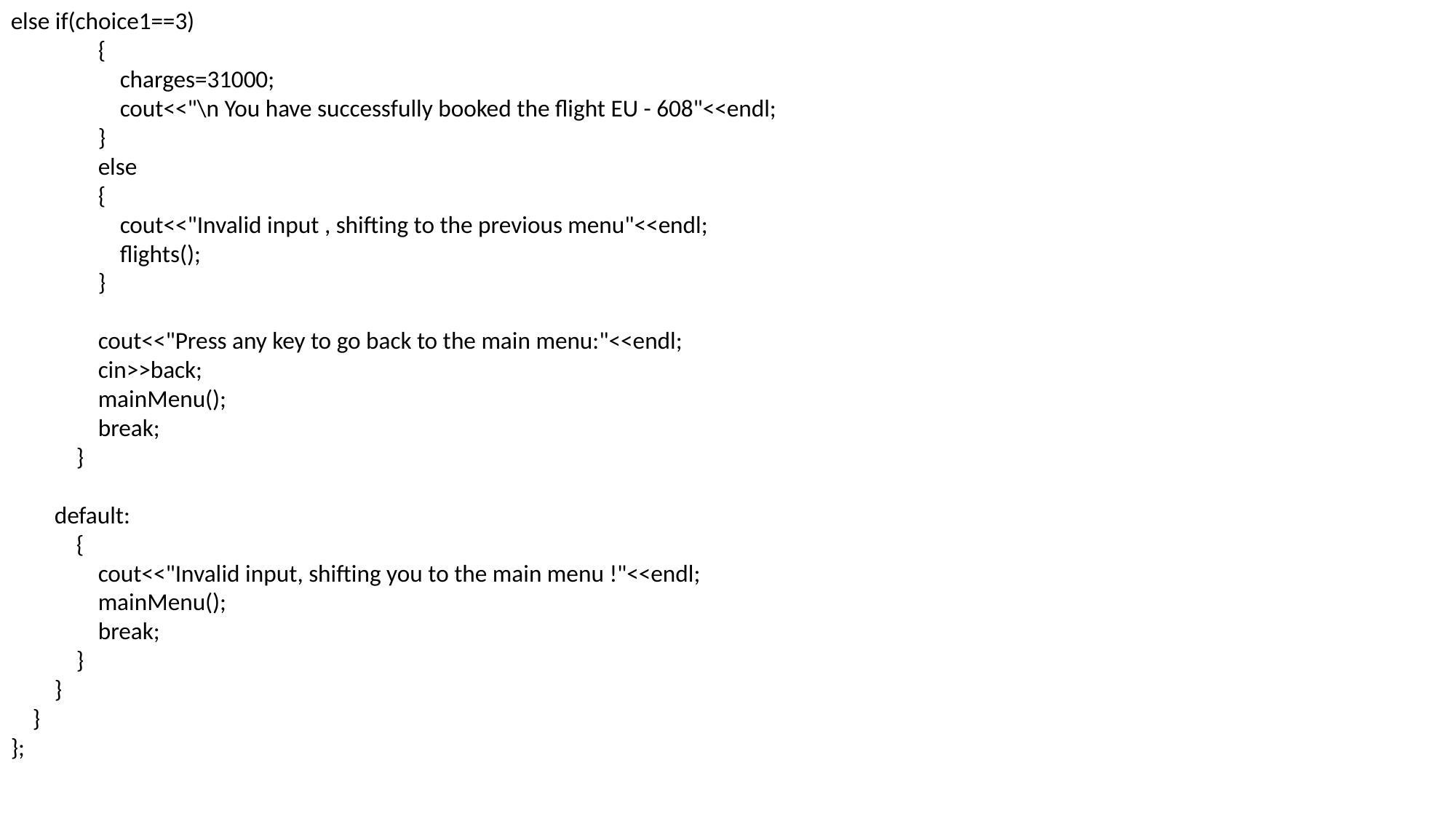

else if(choice1==3)
                {
                    charges=31000;
                    cout<<"\n You have successfully booked the flight EU - 608"<<endl;
                }
                else
                {
                    cout<<"Invalid input , shifting to the previous menu"<<endl;
                    flights();
                }

                cout<<"Press any key to go back to the main menu:"<<endl;
                cin>>back;
                mainMenu();
                break;
            }

        default:
            {
                cout<<"Invalid input, shifting you to the main menu !"<<endl;
                mainMenu();
                break;
            }
        }
    }
};